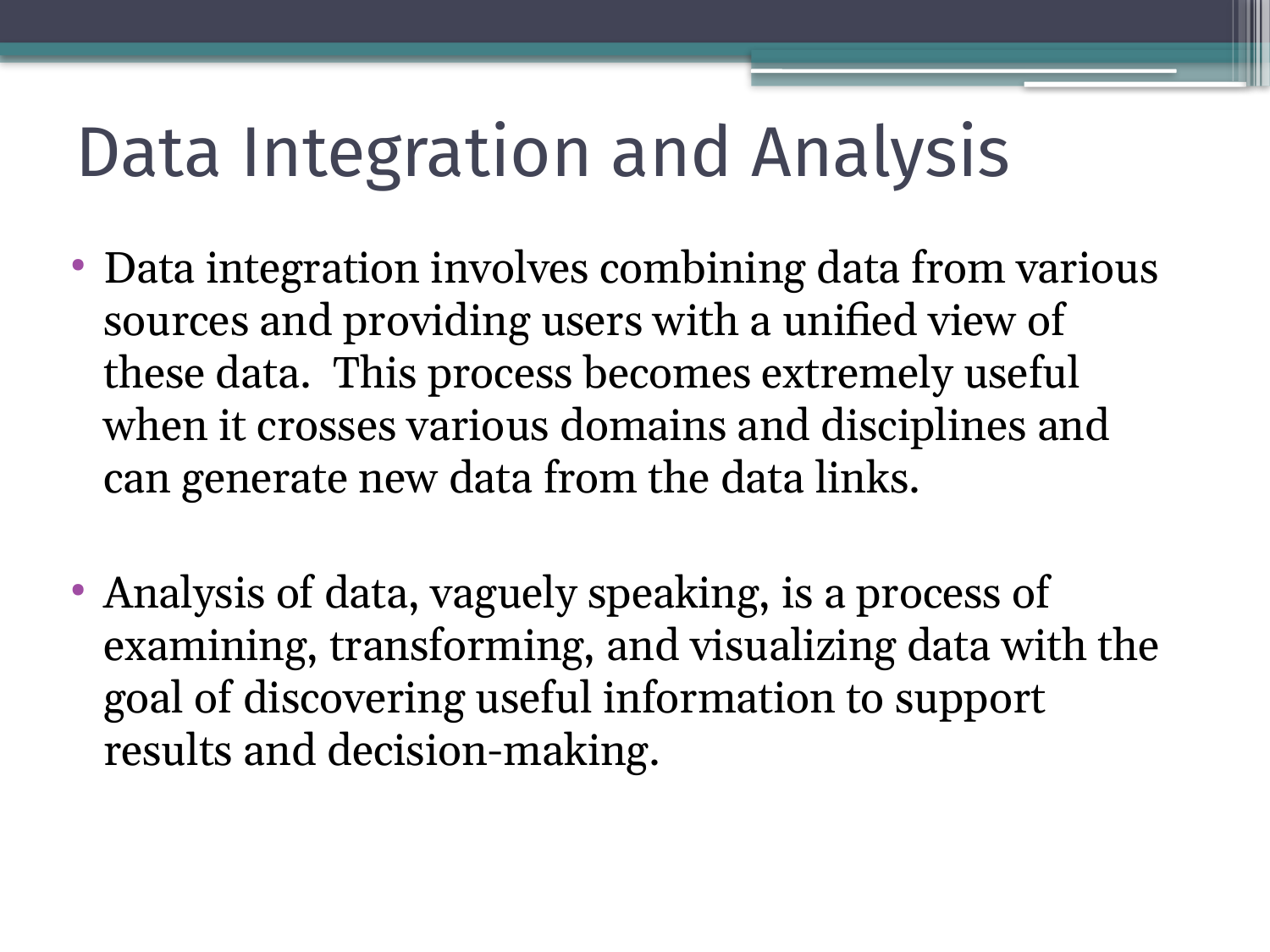

# Data Integration and Analysis
Data integration involves combining data from various sources and providing users with a unified view of these data.  This process becomes extremely useful when it crosses various domains and disciplines and can generate new data from the data links.

Analysis of data, vaguely speaking, is a process of examining, transforming, and visualizing data with the goal of discovering useful information to support results and decision-making.